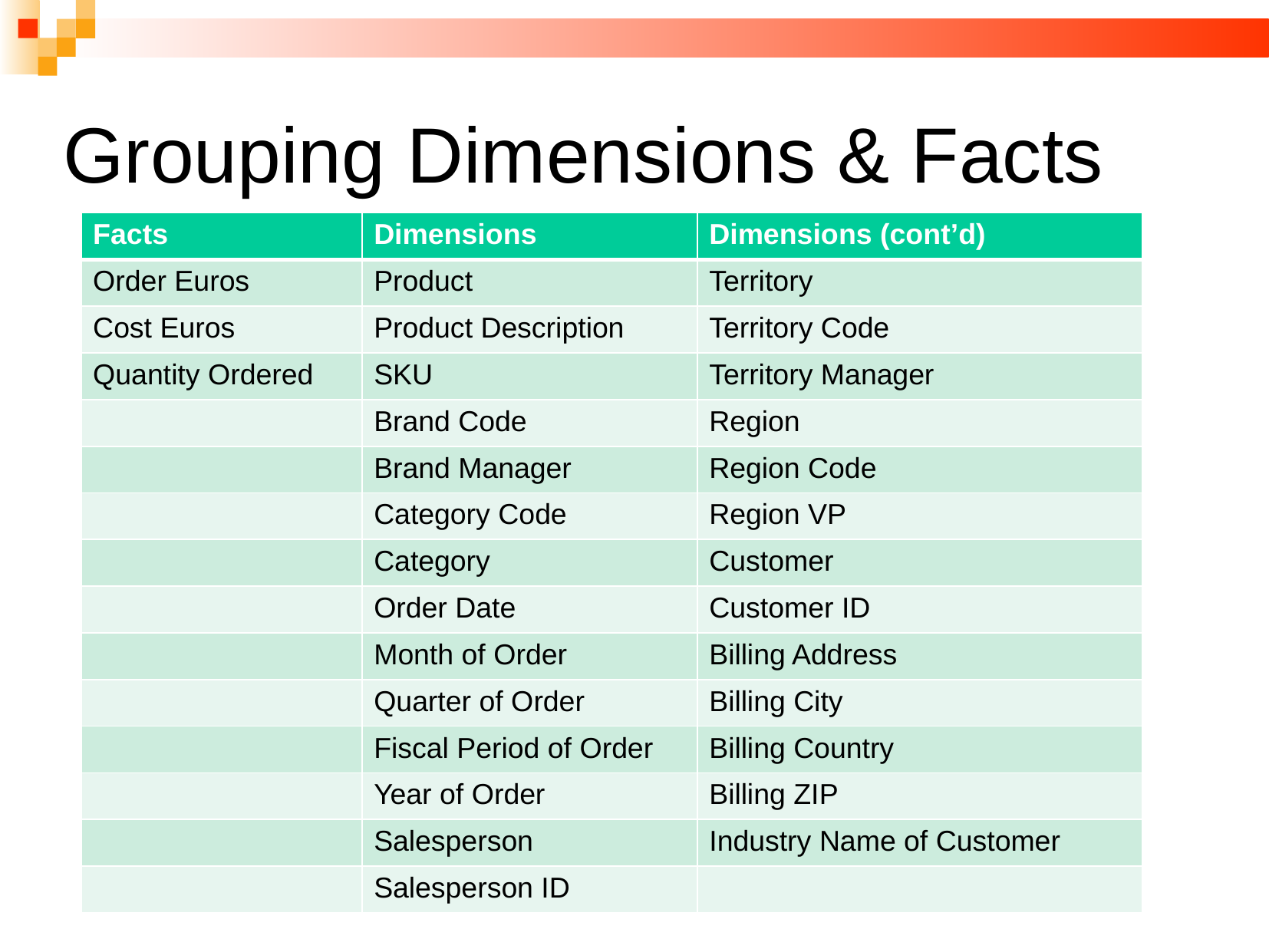

Grouping Dimensions & Facts
| Facts | Dimensions | Dimensions (cont’d) |
| --- | --- | --- |
| Order Euros | Product | Territory |
| Cost Euros | Product Description | Territory Code |
| Quantity Ordered | SKU | Territory Manager |
|  | Brand Code | Region |
|  | Brand Manager | Region Code |
|  | Category Code | Region VP |
|  | Category | Customer |
|  | Order Date | Customer ID |
|  | Month of Order | Billing Address |
|  | Quarter of Order | Billing City |
|  | Fiscal Period of Order | Billing Country |
|  | Year of Order | Billing ZIP |
|  | Salesperson | Industry Name of Customer |
|  | Salesperson ID |  |